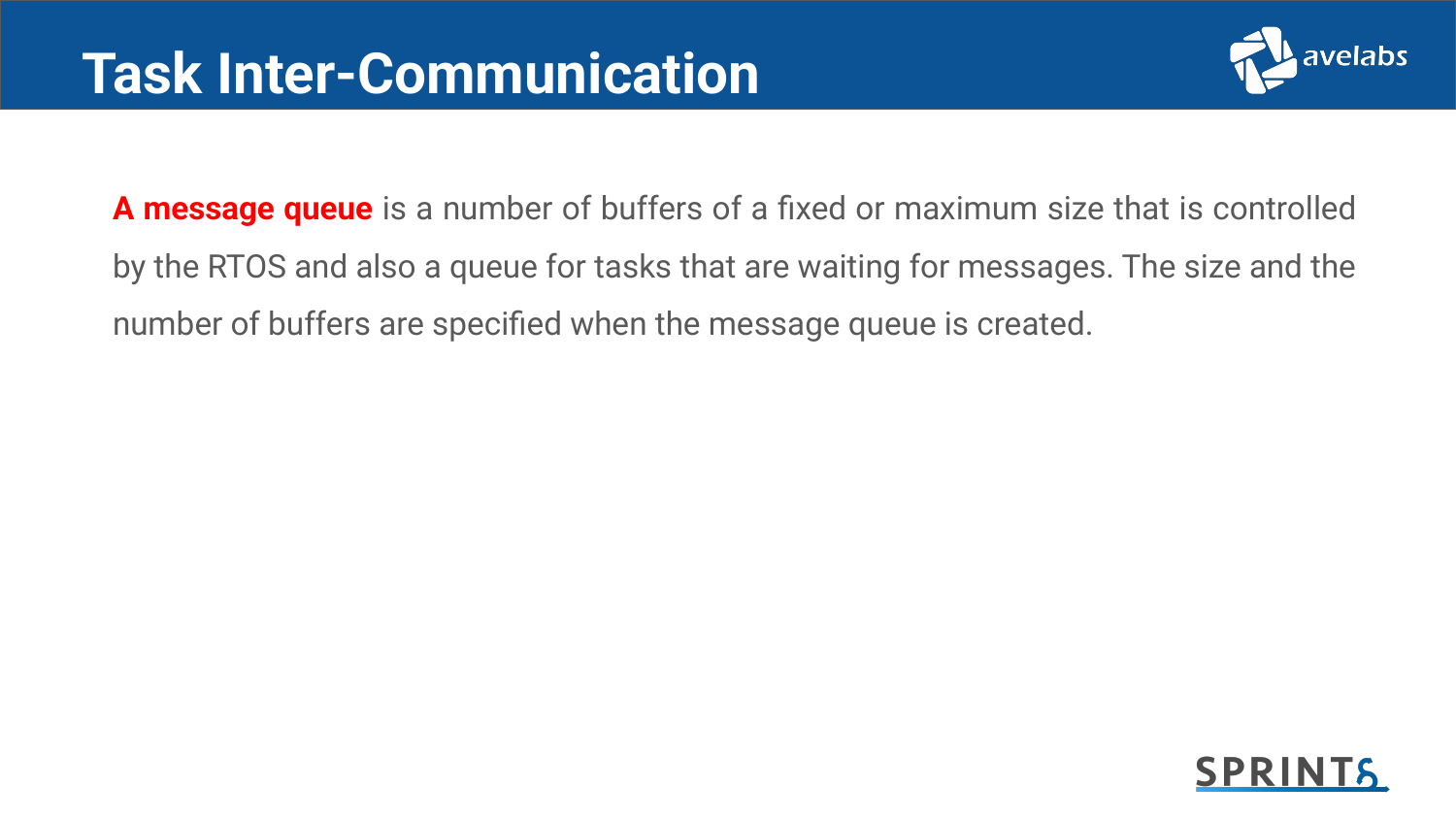

# Task Inter-Communication
A message queue is a number of buffers of a fixed or maximum size that is controlled by the RTOS and also a queue for tasks that are waiting for messages. The size and the number of buffers are specified when the message queue is created.